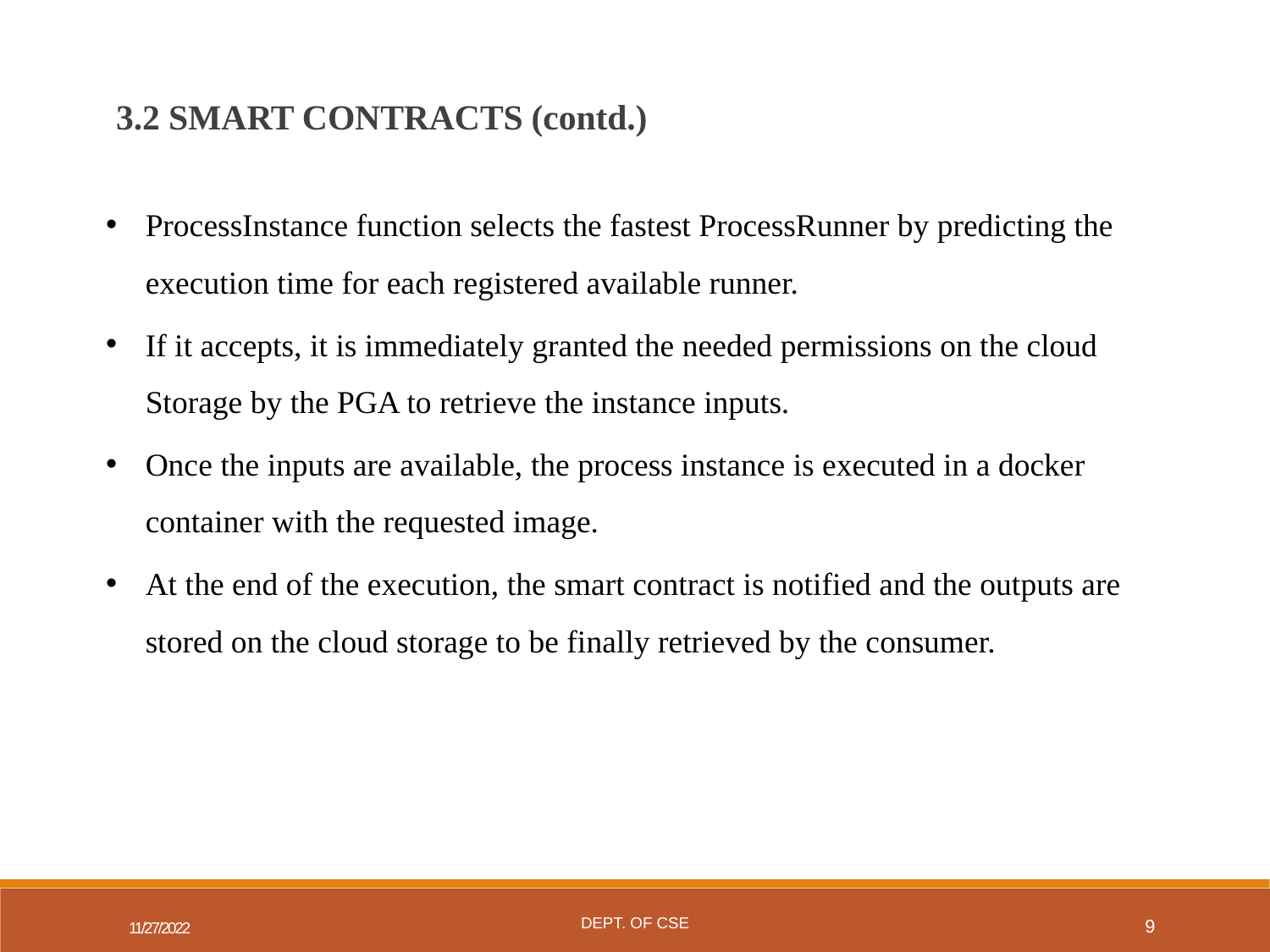

3.2 SMART CONTRACTS (contd.)
ProcessInstance function selects the fastest ProcessRunner by predicting the execution time for each registered available runner.
If it accepts, it is immediately granted the needed permissions on the cloud Storage by the PGA to retrieve the instance inputs.
Once the inputs are available, the process instance is executed in a docker container with the requested image.
At the end of the execution, the smart contract is notified and the outputs are stored on the cloud storage to be finally retrieved by the consumer.
11/27/2022
Dept. of CSE
9